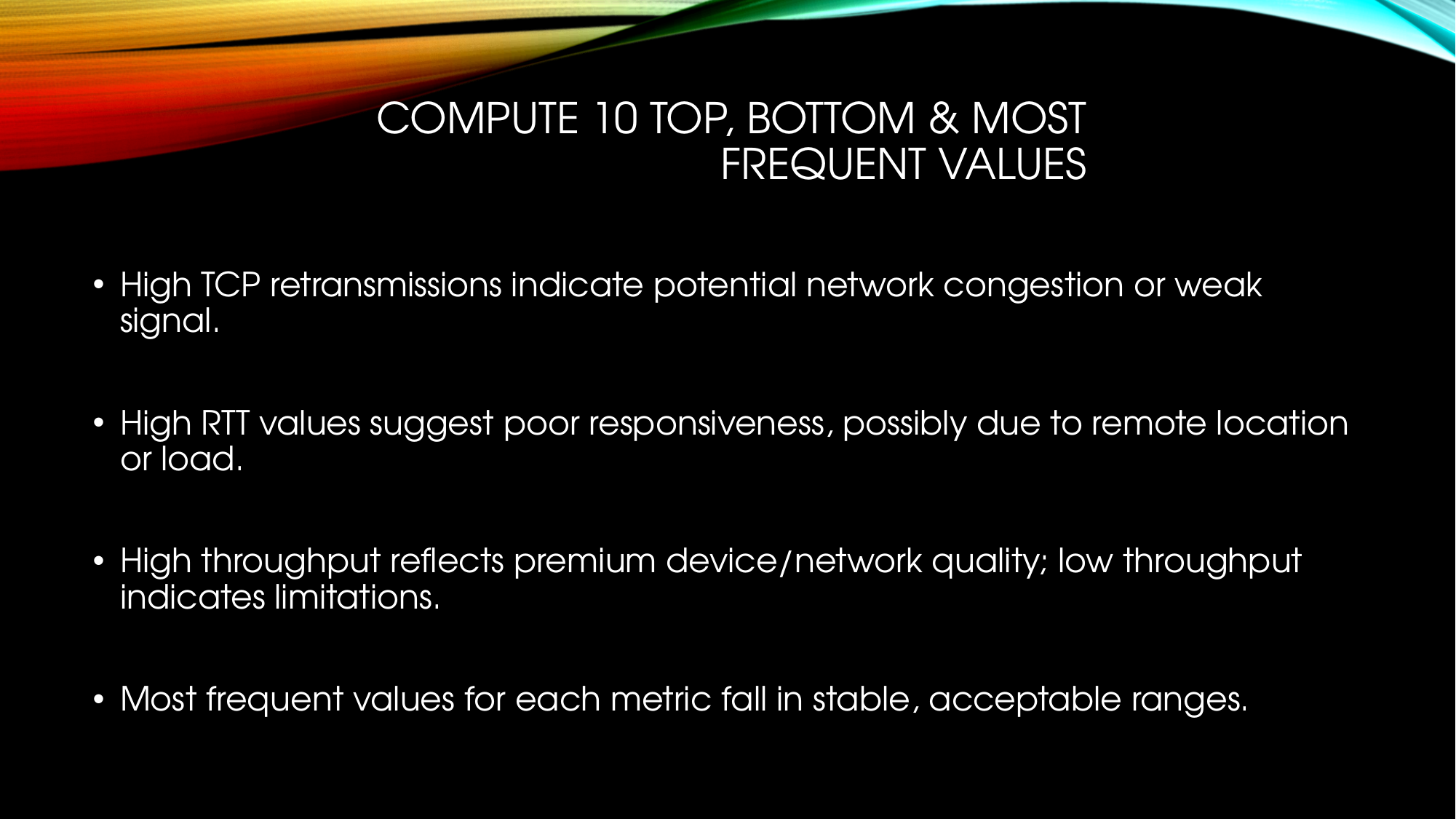

# Compute 10 Top, Bottom & Most Frequent Values
High TCP retransmissions indicate potential network congestion or weak signal.

High RTT values suggest poor responsiveness, possibly due to remote location or load.

High throughput reflects premium device/network quality; low throughput indicates limitations.

Most frequent values for each metric fall in stable, acceptable ranges.